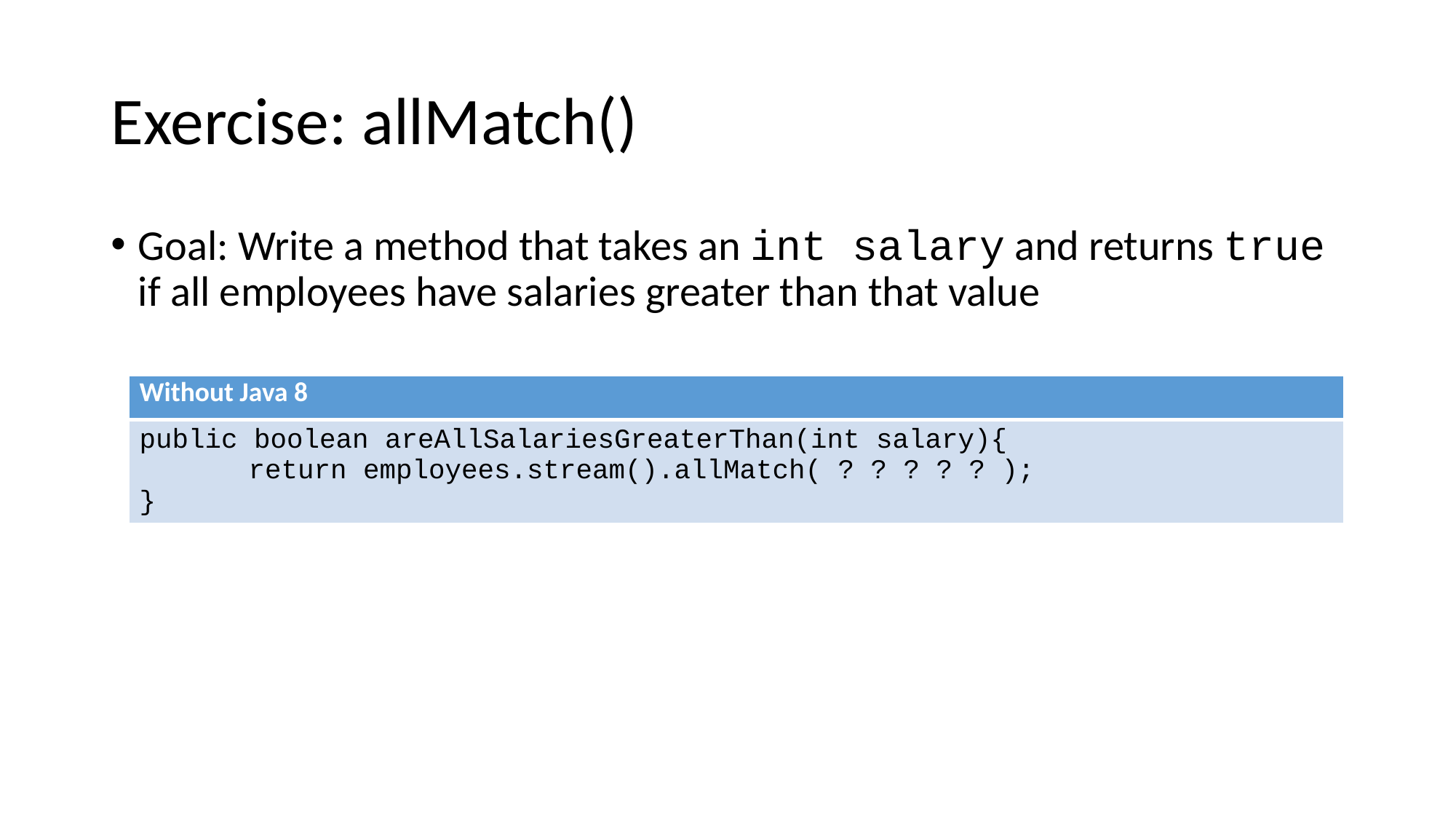

# Exercise: allMatch()
Goal: Write a method that takes an int salary and returns true if all employees have salaries greater than that value
| Without Java 8 |
| --- |
| public boolean areAllSalariesGreaterThan(int salary){ return employees.stream().allMatch( ? ? ? ? ? ); } |